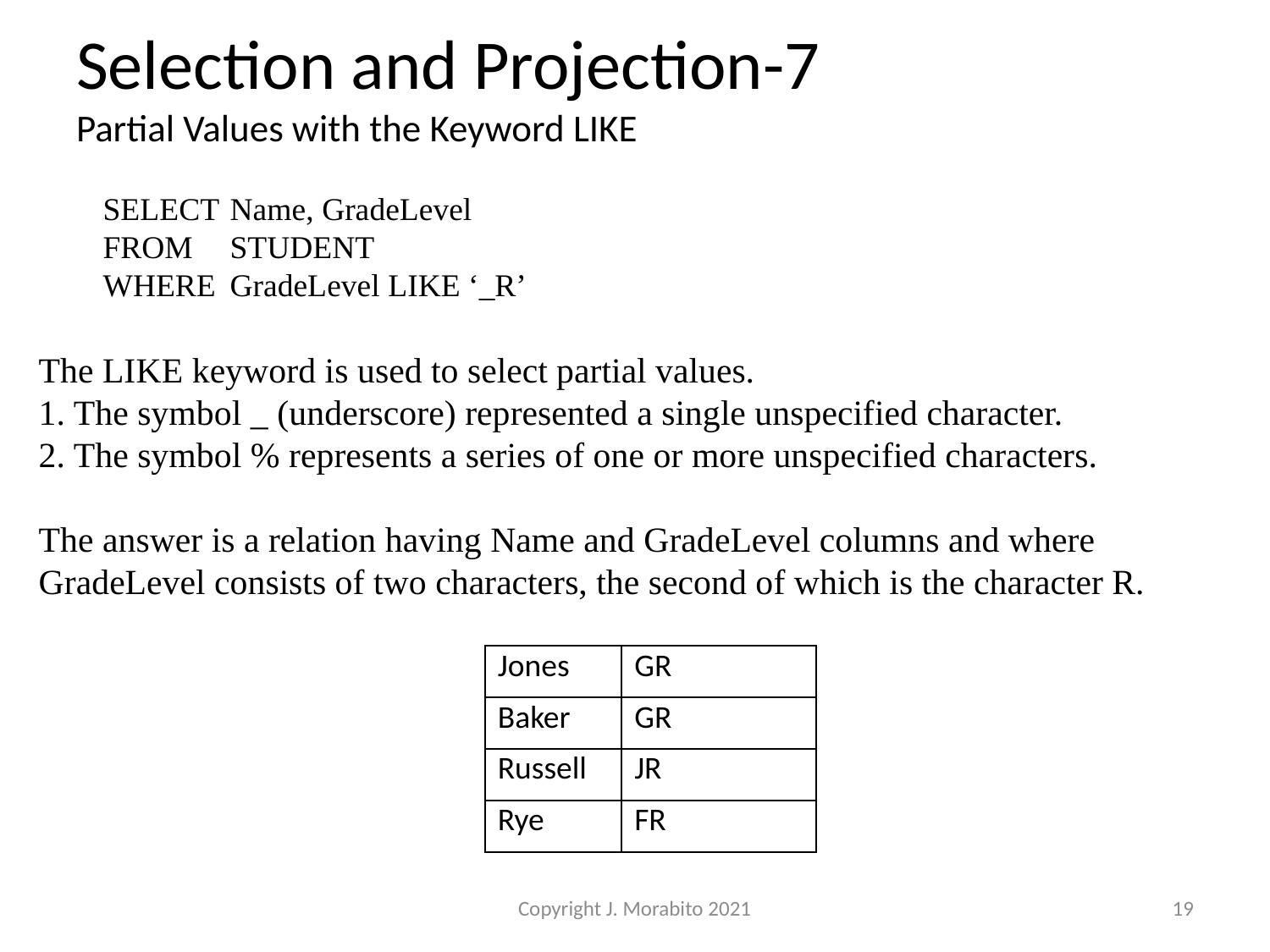

# Selection and Projection-7 Partial Values with the Keyword LIKE
SELECT	Name, GradeLevel
FROM	STUDENT
WHERE	GradeLevel LIKE ‘_R’
The LIKE keyword is used to select partial values.
1. The symbol _ (underscore) represented a single unspecified character.
2. The symbol % represents a series of one or more unspecified characters.

The answer is a relation having Name and GradeLevel columns and where GradeLevel consists of two characters, the second of which is the character R.
| Jones | GR |
| --- | --- |
| Baker | GR |
| Russell | JR |
| Rye | FR |
Copyright J. Morabito 2021
19